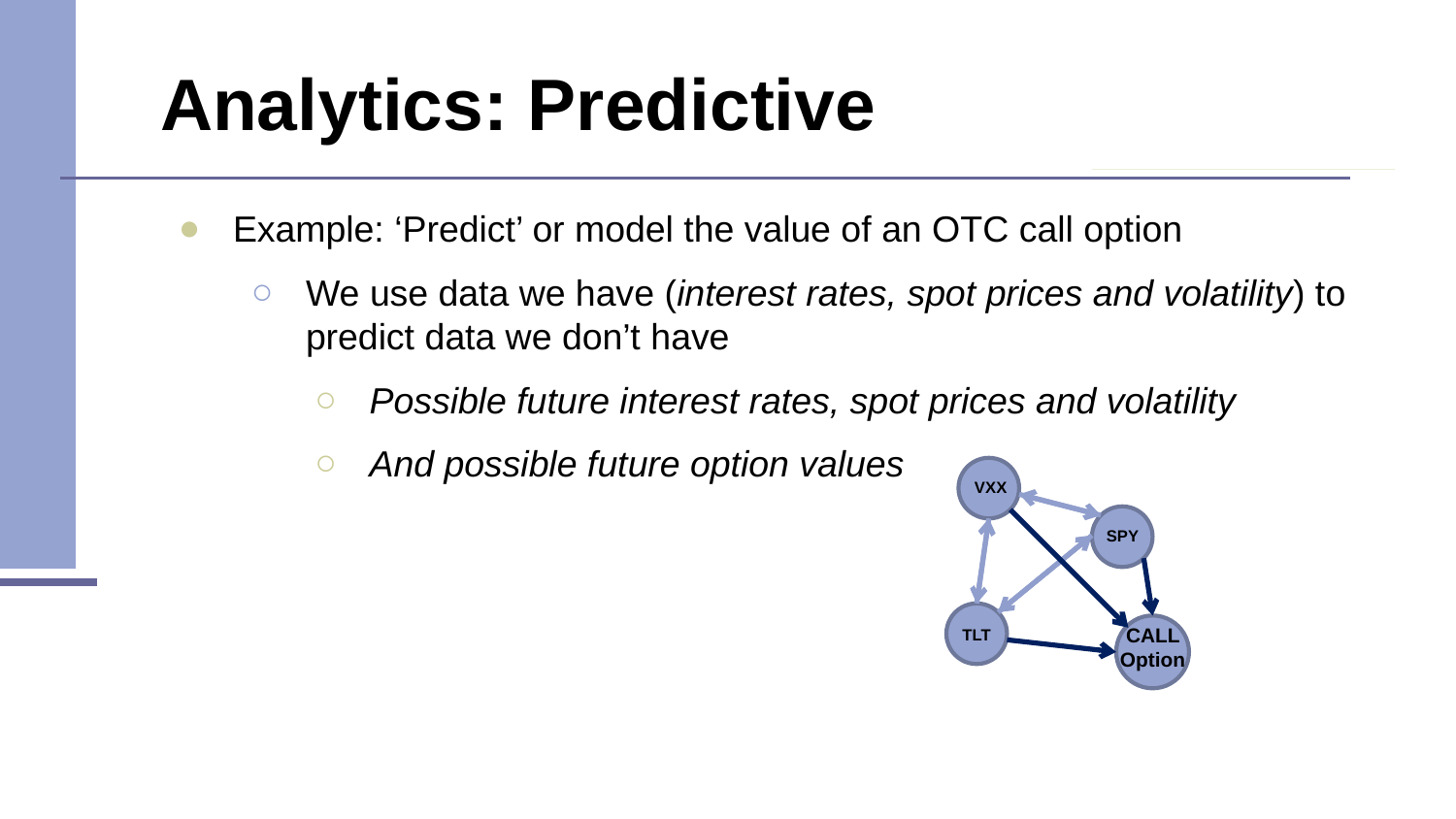

# Analytics: Predictive
Example: ‘Predict’ or model the value of an OTC call option
We use data we have (interest rates, spot prices and volatility) to predict data we don’t have
Possible future interest rates, spot prices and volatility
And possible future option values

   VXX

SPY

CALL Option

   TLT